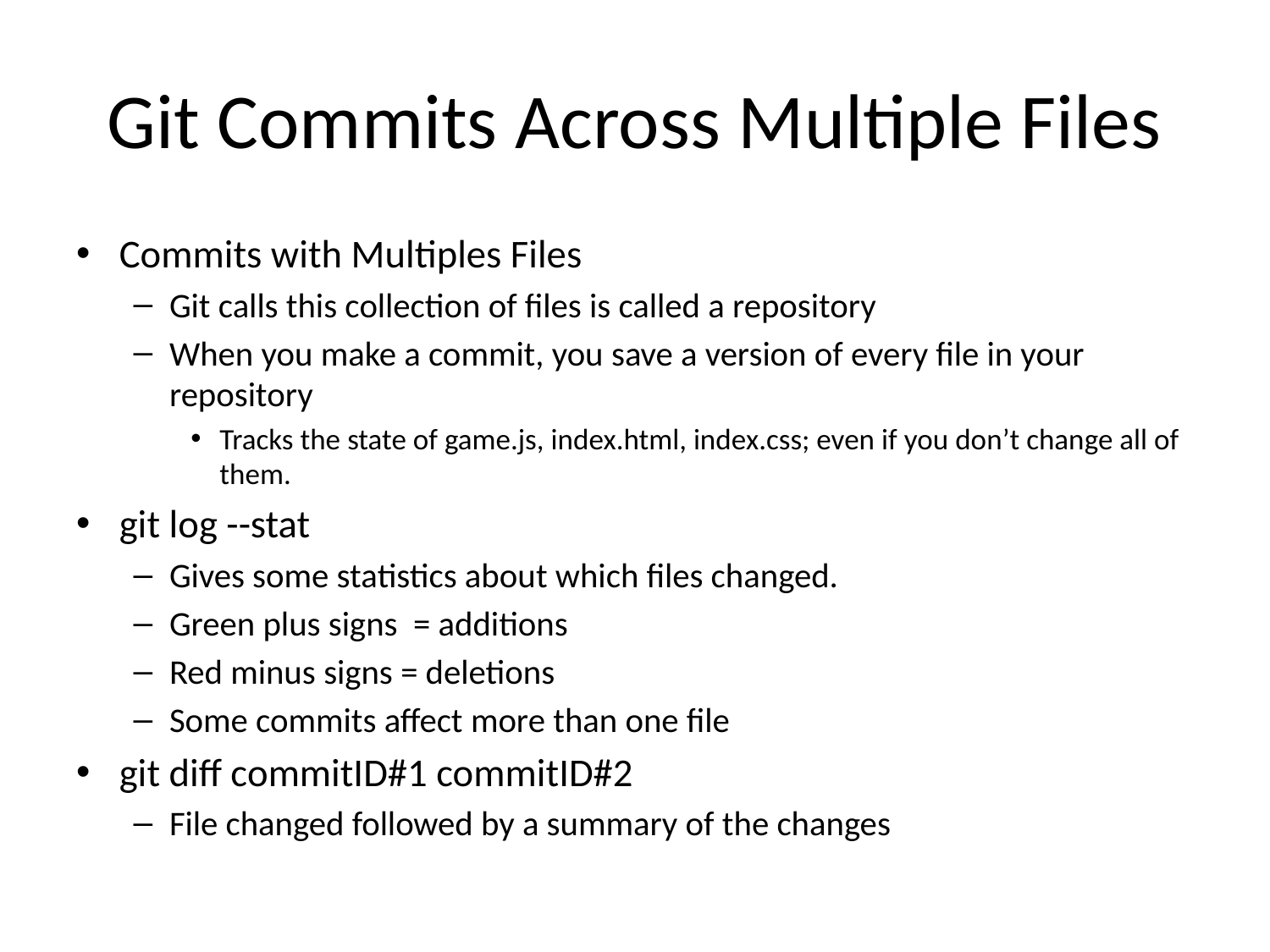

# Git Commits Across Multiple Files
Commits with Multiples Files
Git calls this collection of files is called a repository
When you make a commit, you save a version of every file in your repository
Tracks the state of game.js, index.html, index.css; even if you don’t change all of them.
git log --stat
Gives some statistics about which files changed.
Green plus signs  = additions
Red minus signs = deletions
Some commits affect more than one file
git diff commitID#1 commitID#2
File changed followed by a summary of the changes